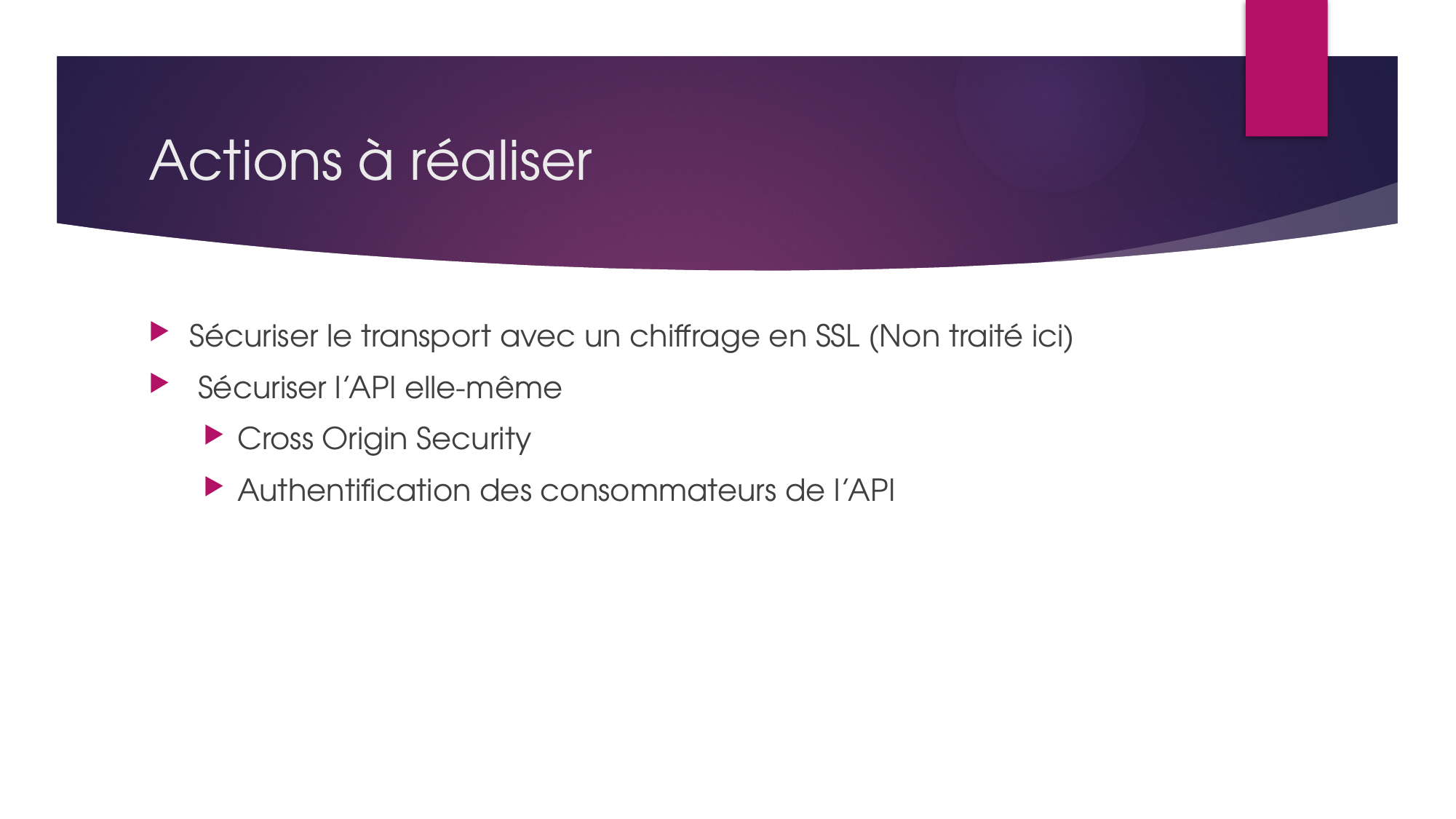

# Actions à réaliser
Sécuriser le transport avec un chiffrage en SSL (Non traité ici)
 Sécuriser l’API elle-même
Cross Origin Security
Authentification des consommateurs de l’API